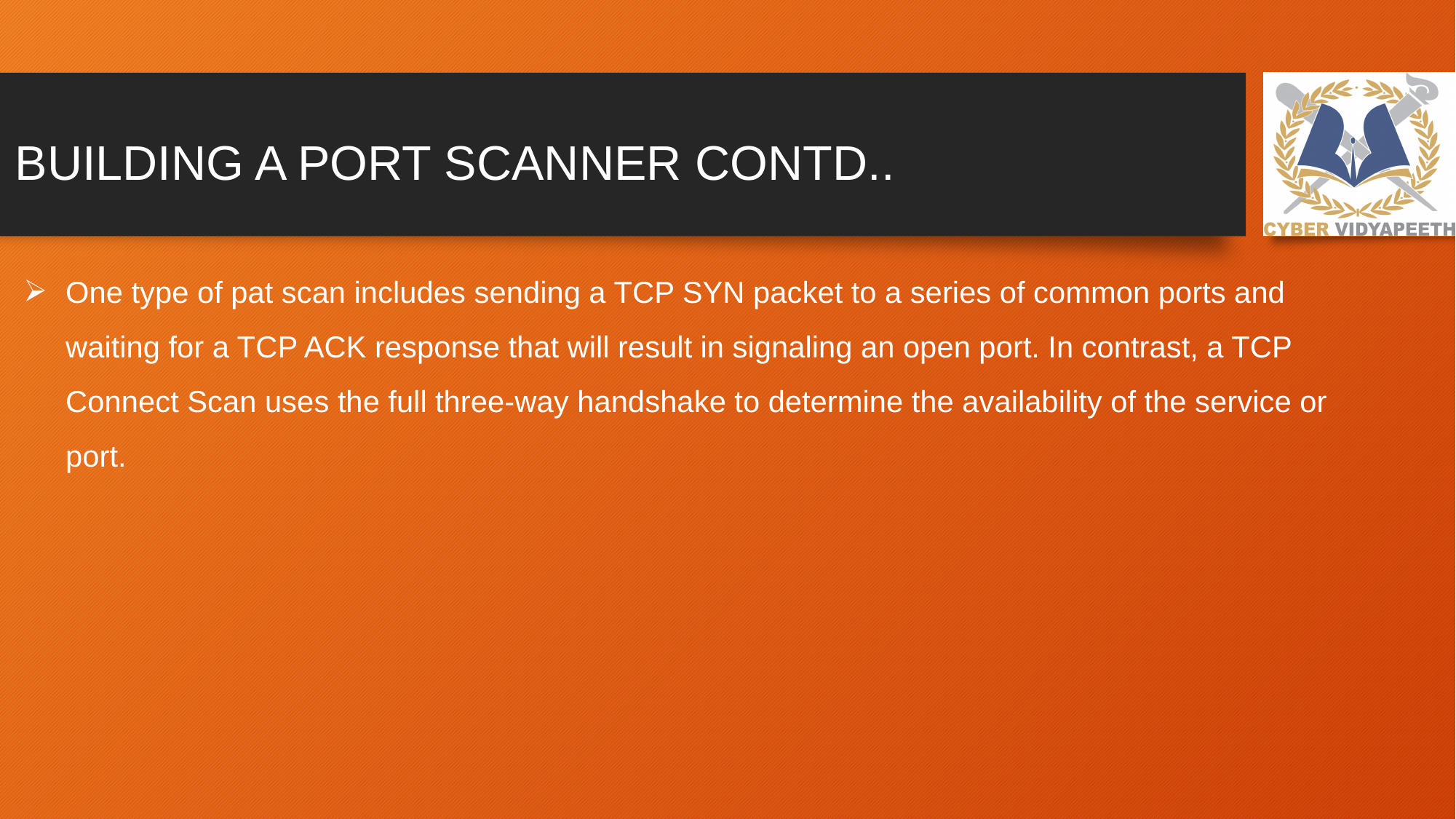

# BUILDING A PORT SCANNER CONTD..
One type of pat scan includes sending a TCP SYN packet to a series of common ports and waiting for a TCP ACK response that will result in signaling an open port. In contrast, a TCP Connect Scan uses the full three-way handshake to determine the availability of the service or port.